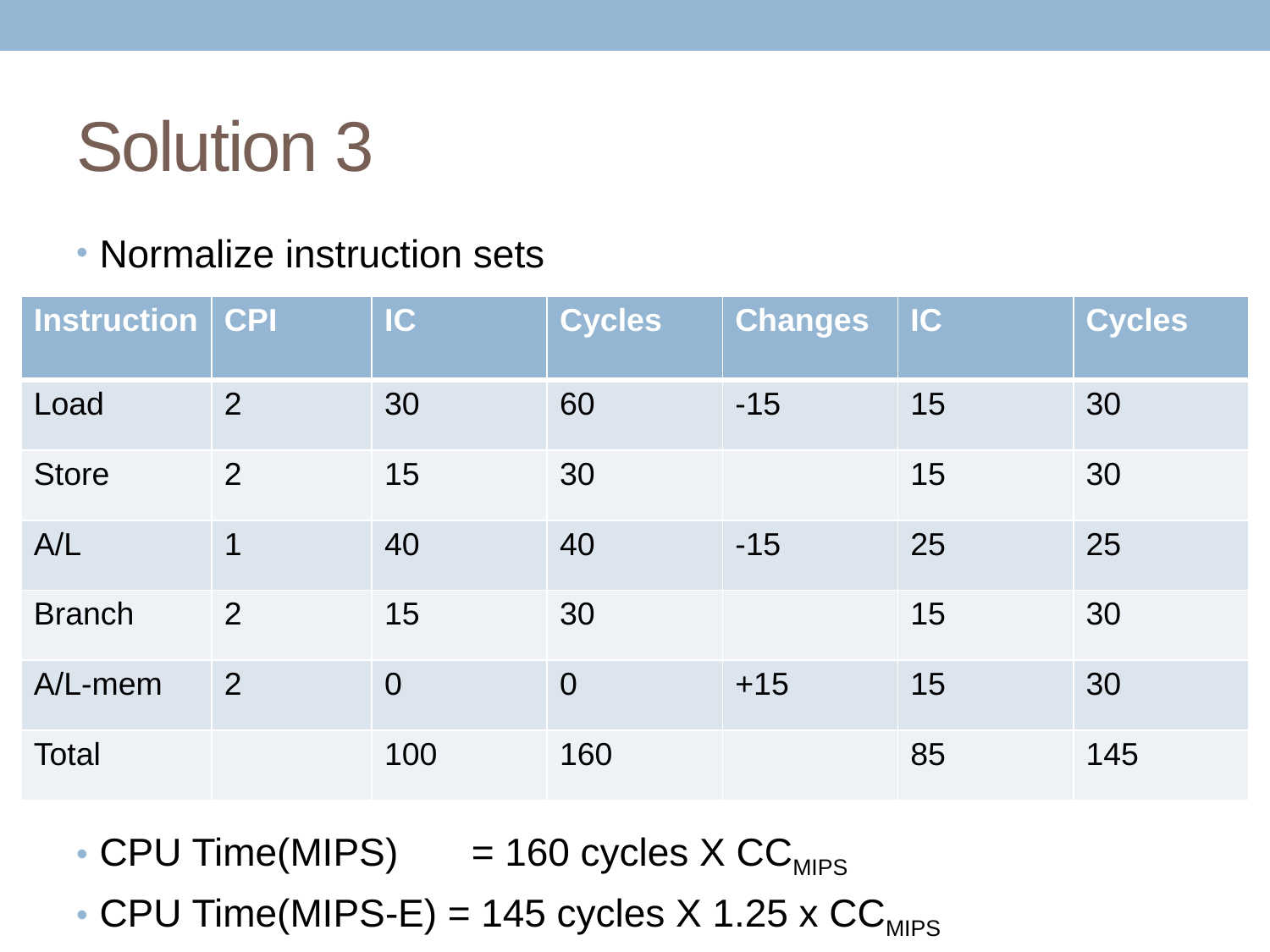

# Solution 3
Normalize instruction sets

CPU Time(MIPS) 	  = 160 cycles X CCMIPS
CPU Time(MIPS-E) = 145 cycles X 1.25 x CCMIPS

| Instruction | CPI | IC | Cycles | Changes | IC | Cycles |
| --- | --- | --- | --- | --- | --- | --- |
| Load | 2 | 30 | 60 | -15 | 15 | 30 |
| Store | 2 | 15 | 30 |  | 15 | 30 |
| A/L | 1 | 40 | 40 | -15 | 25 | 25 |
| Branch | 2 | 15 | 30 |  | 15 | 30 |
| A/L-mem | 2 | 0 | 0 | +15 | 15 | 30 |
| Total |  | 100 | 160 |  | 85 | 145 |